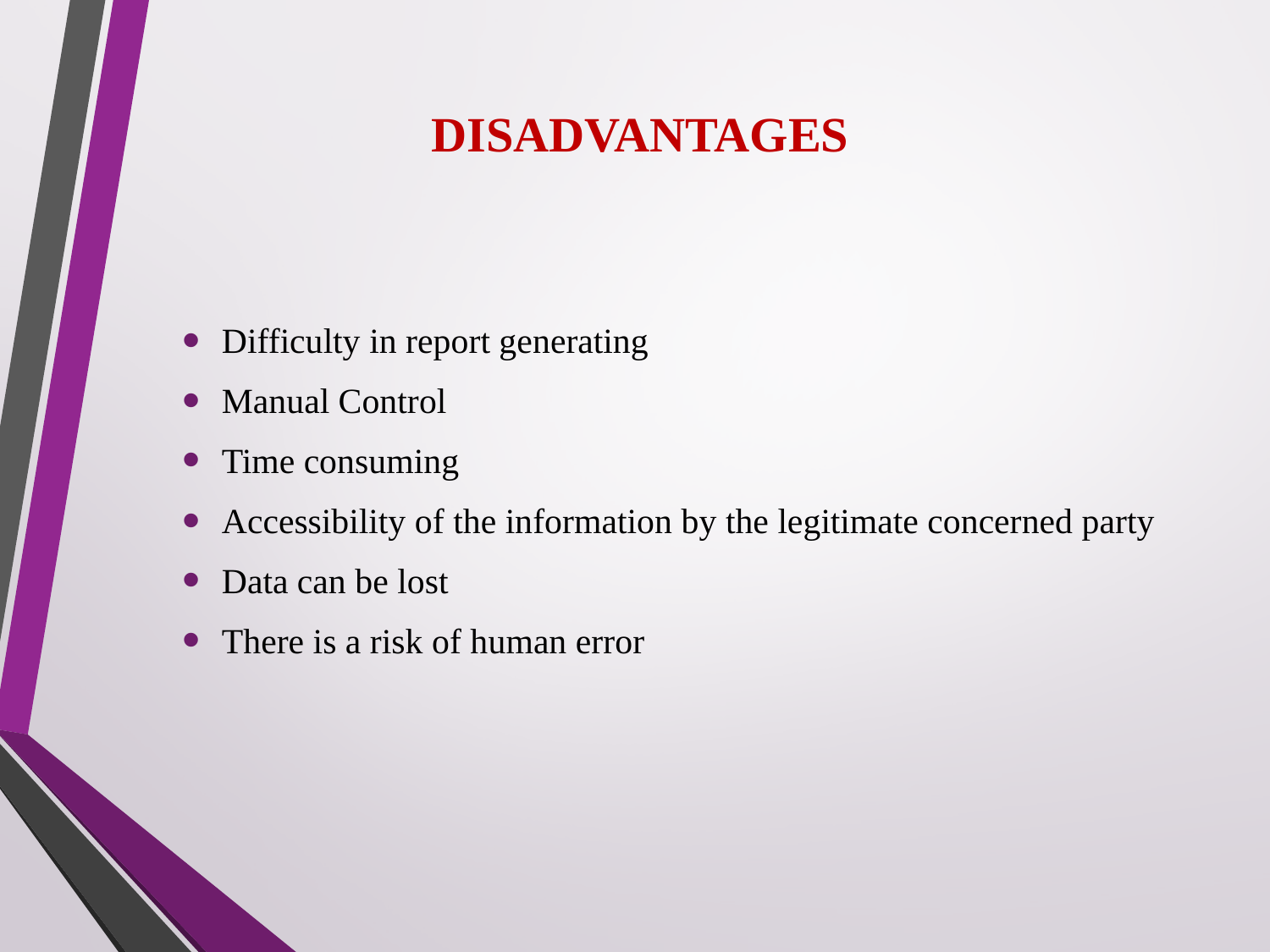

# DISADVANTAGES
Difficulty in report generating
Manual Control
Time consuming
Accessibility of the information by the legitimate concerned party
Data can be lost
There is a risk of human error